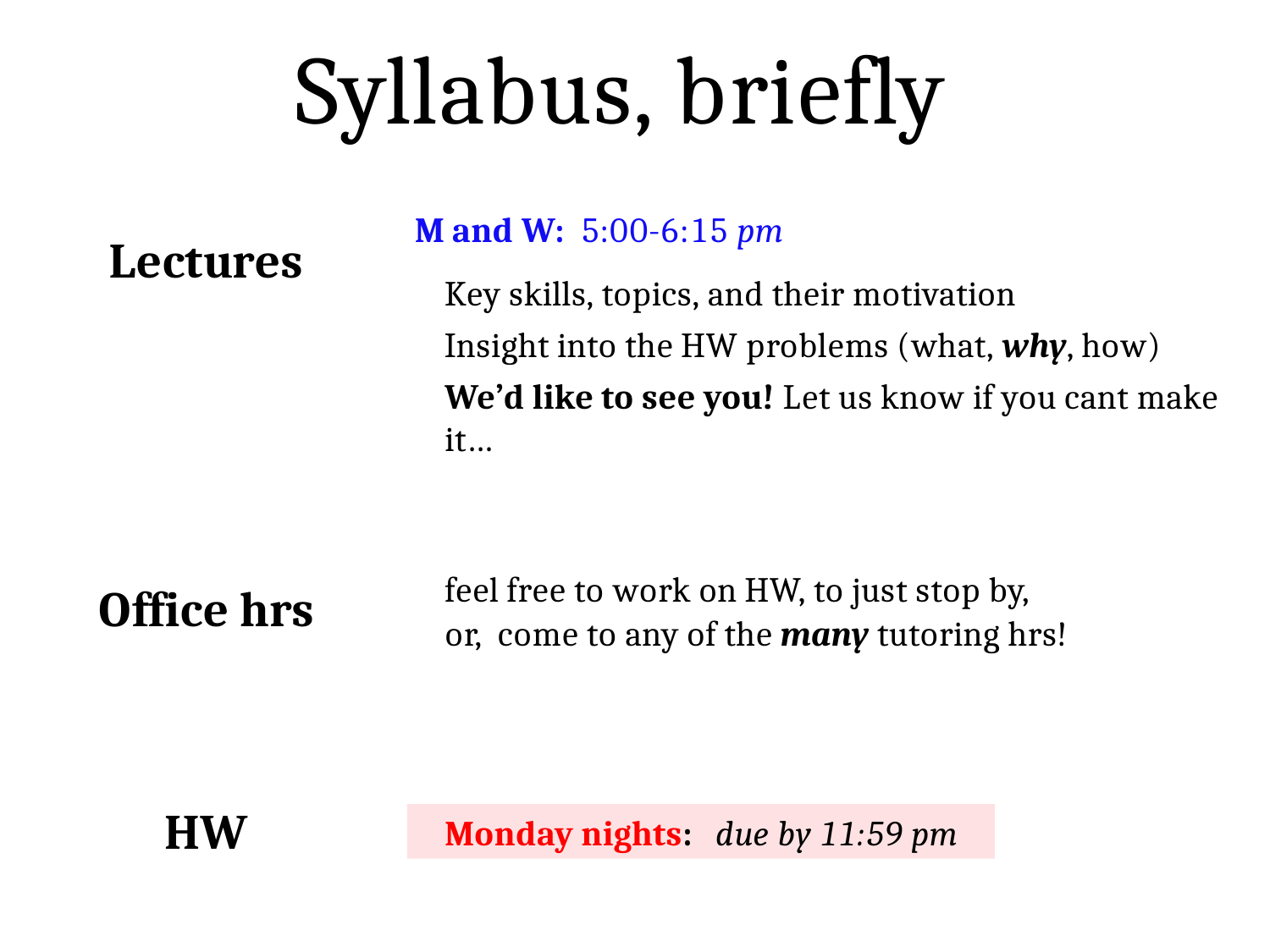

Syllabus, briefly
M and W:  5:00-6:15 pm
Lectures
Key skills, topics, and their motivation
Insight into the HW problems (what, why, how)
We’d like to see you! Let us know if you cant make it…
feel free to work on HW, to just stop by,
Office hrs
or,  come to any of the many tutoring hrs!
HW
Monday nights:   due by 11:59 pm